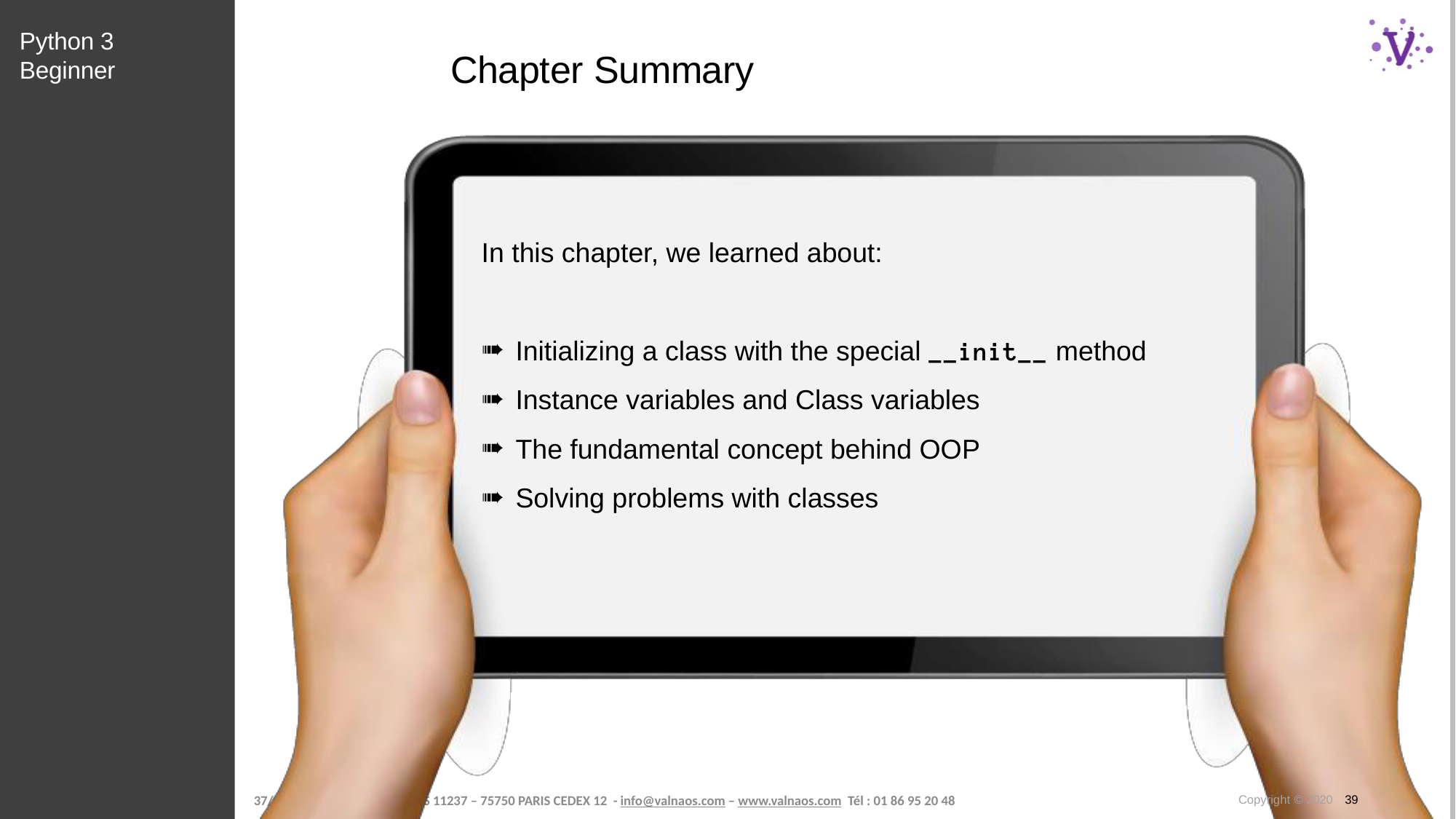

Python 3 Beginner
# Chapter Summary

In this chapter, we learned about:

Initializing a class with the special __init__ method
Instance variables and Class variables
The fundamental concept behind OOP
Solving problems with classes
Copyright © 2020   39